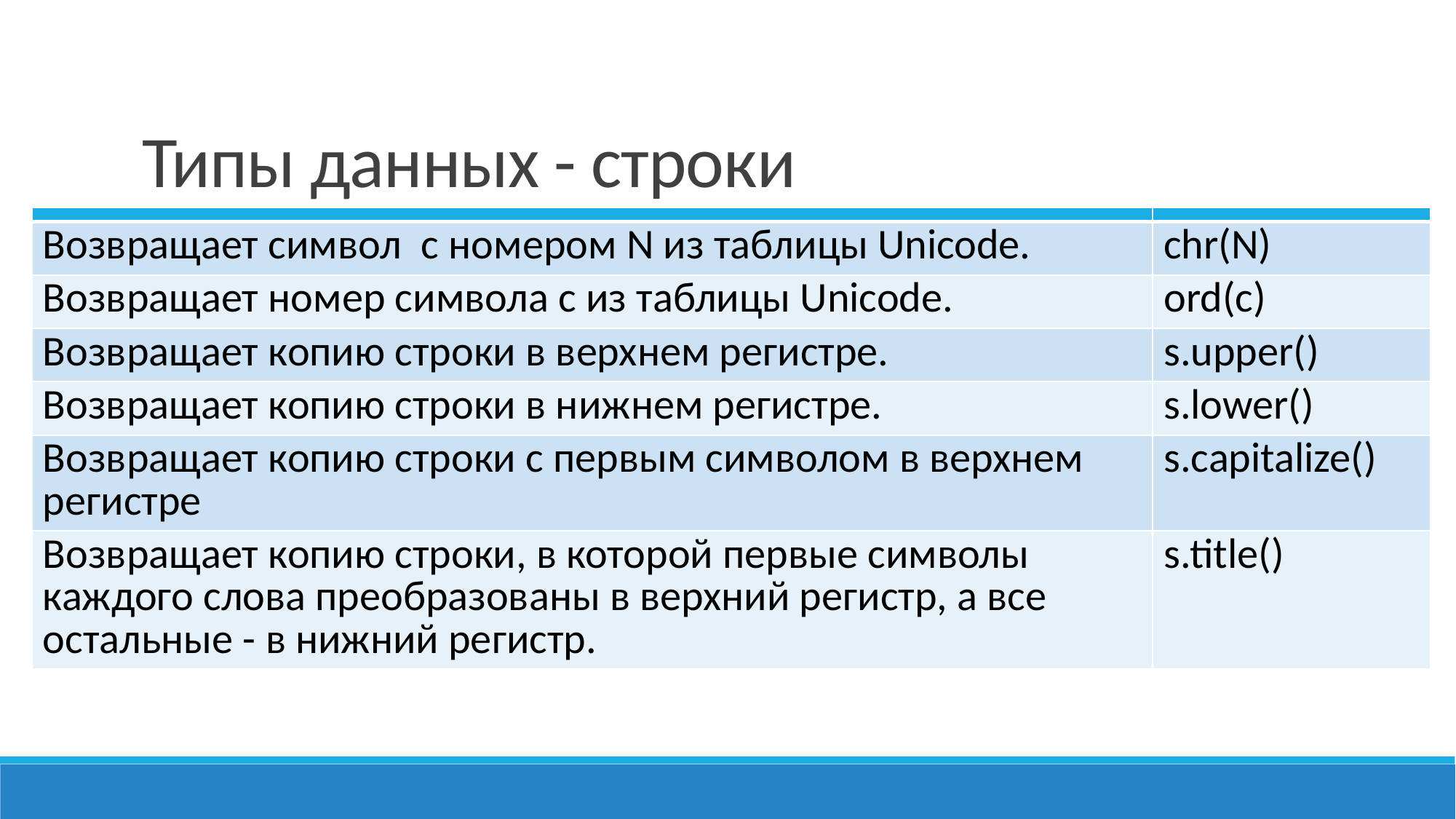

# Типы данных - строки
|  |  |
| --- | --- |
| Возвращает символ c номером N из таблицы Unicode. | chr(N) |
| Возвращает номер символа c из таблицы Unicode. | ord(c) |
| Возвращает копию строки в верхнем регистре. | s.upper() |
| Возвращает копию строки в нижнем регистре. | s.lower() |
| Возвращает копию строки с первым символом в верхнем регистре | s.capitalize() |
| Возвращает копию строки, в которой первые символы каждого слова преобразованы в верхний регистр, а все остальные - в нижний регистр. | s.title() |